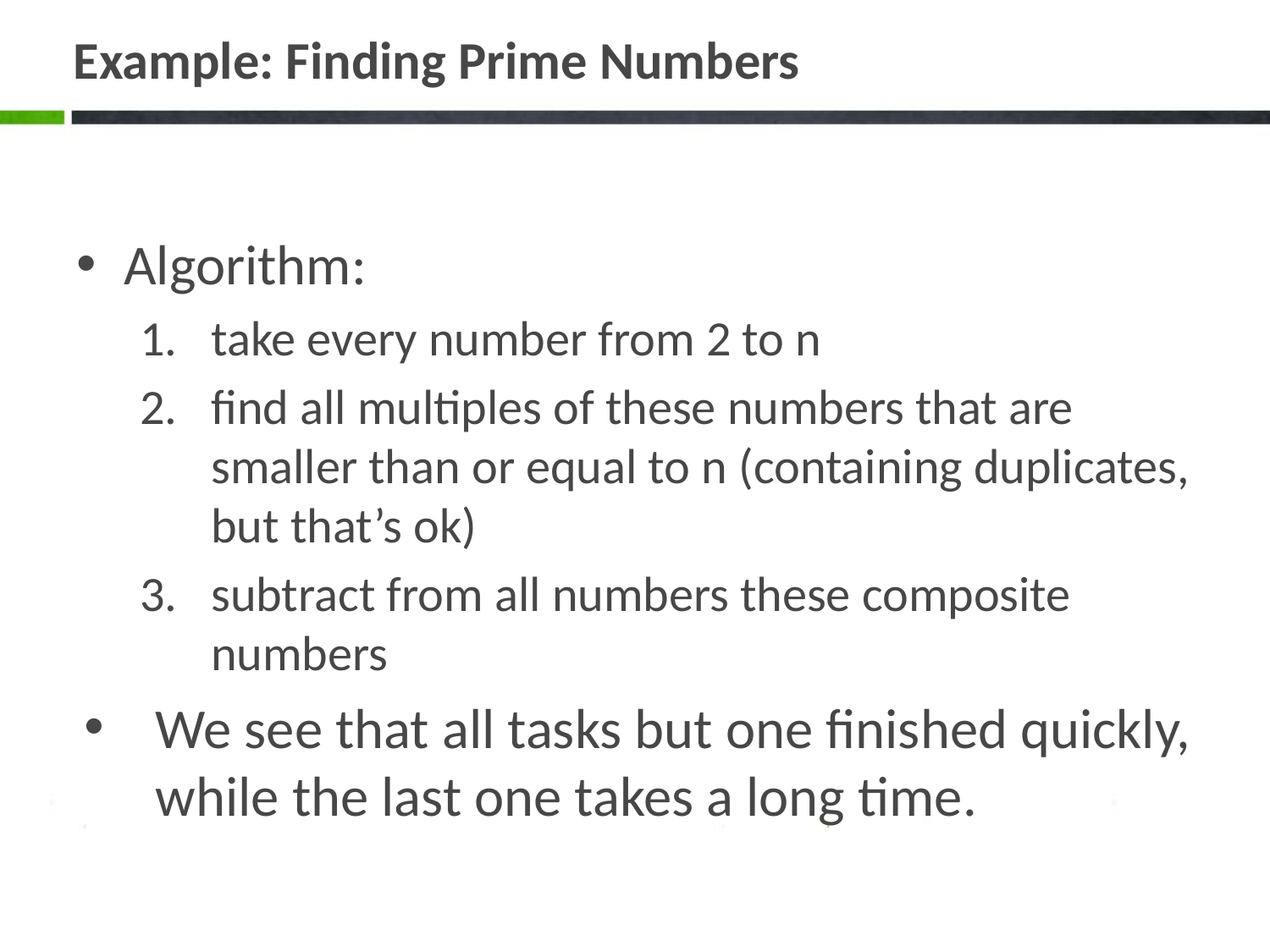

# Example: Finding Prime Numbers
Algorithm:
take every number from 2 to n
find all multiples of these numbers that are smaller than or equal to n (containing duplicates, but that’s ok)
subtract from all numbers these composite numbers
We see that all tasks but one finished quickly, while the last one takes a long time.